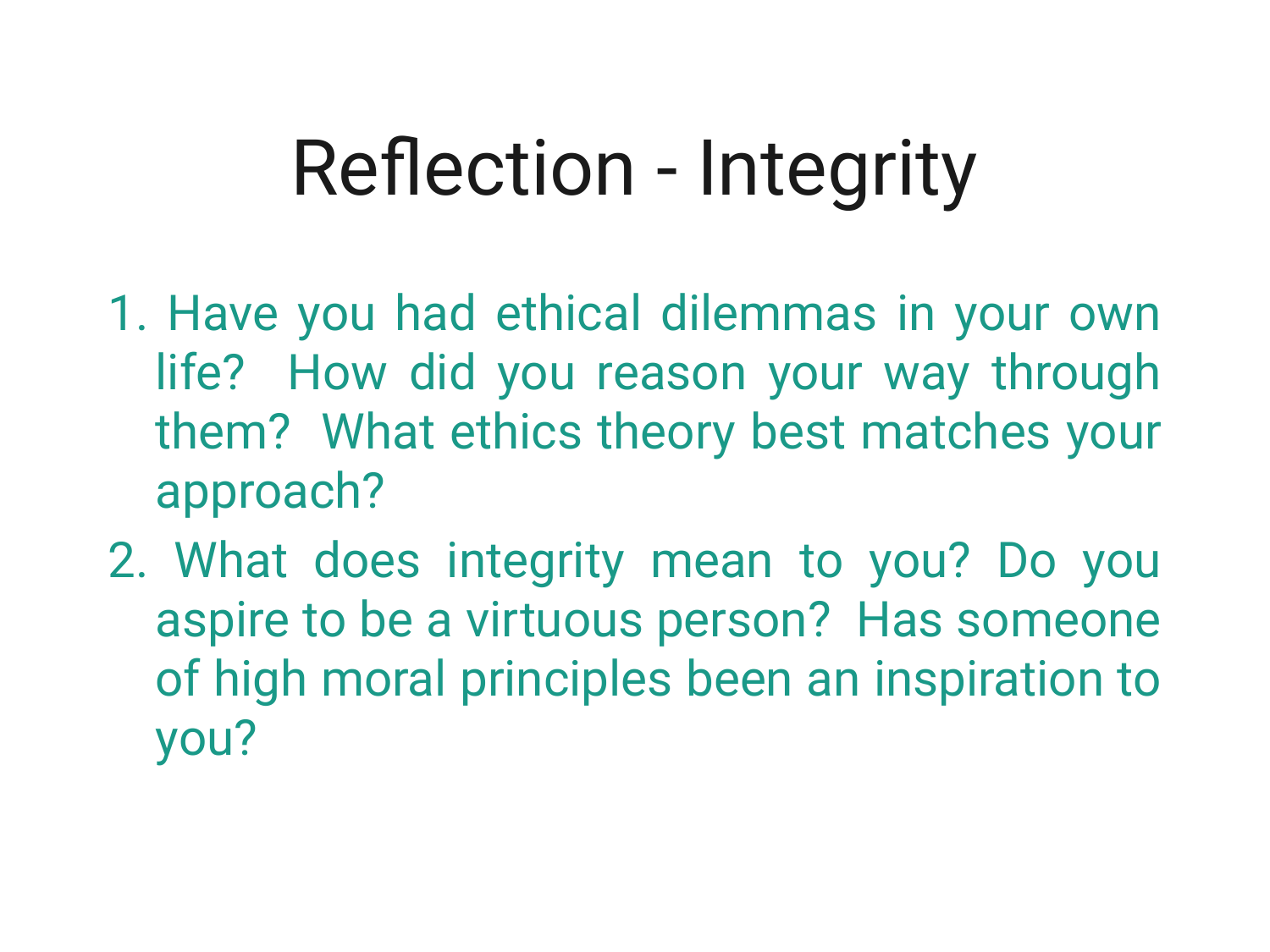

# Reflection - Integrity
1. Have you had ethical dilemmas in your own life?  How did you reason your way through them?  What ethics theory best matches your approach?
2. What does integrity mean to you? Do you aspire to be a virtuous person?  Has someone of high moral principles been an inspiration to you?